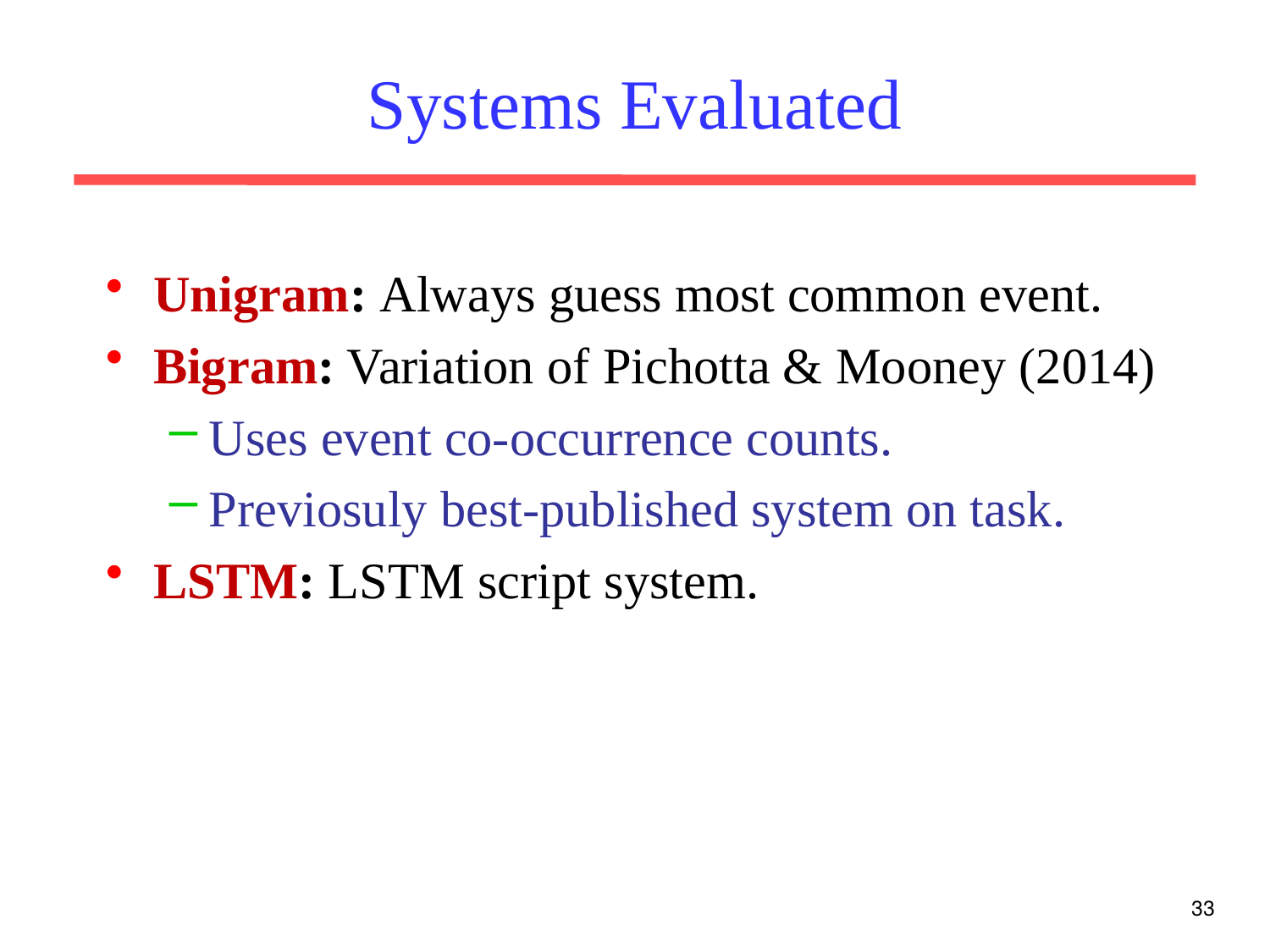

# Systems Evaluated
Unigram: Always guess most common event.
Bigram: Variation of Pichotta & Mooney (2014)
Uses event co-occurrence counts.
Previosuly best-published system on task.
LSTM: LSTM script system.
33